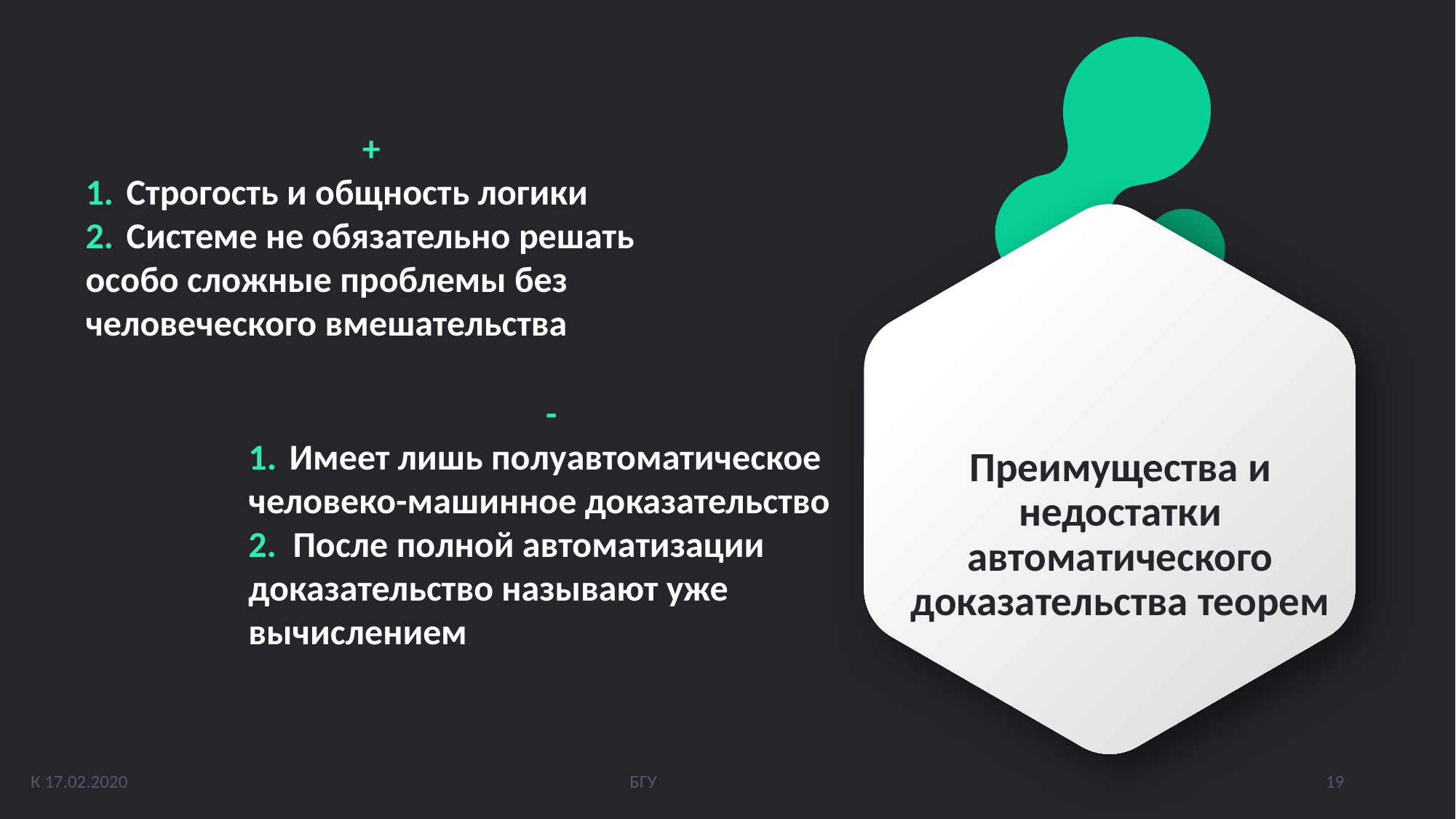

+
Строгость и общность логики
Системе не обязательно решать
особо сложные проблемы без человеческого вмешательства

-
Имеет лишь полуавтоматическое
человеко-машинное доказательство
2.  После полной автоматизации доказательство называют уже вычислением
# Преимущества и недостатки автоматического доказательства теорем
К 17.02.2020
БГУ
19